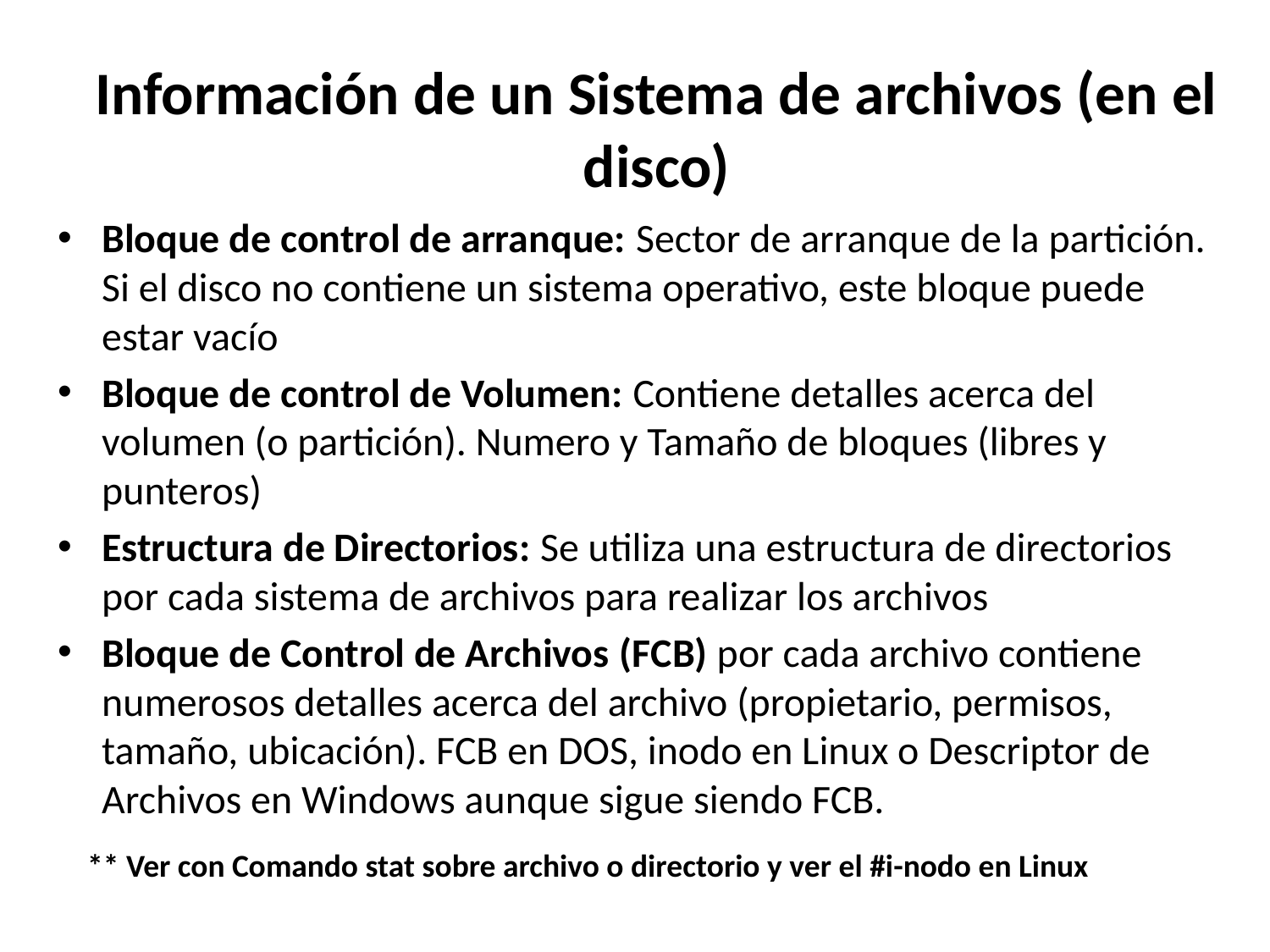

# Información de un Sistema de archivos (en el disco)
Bloque de control de arranque: Sector de arranque de la partición. Si el disco no contiene un sistema operativo, este bloque puede estar vacío
Bloque de control de Volumen: Contiene detalles acerca del volumen (o partición). Numero y Tamaño de bloques (libres y punteros)
Estructura de Directorios: Se utiliza una estructura de directorios por cada sistema de archivos para realizar los archivos
Bloque de Control de Archivos (FCB) por cada archivo contiene numerosos detalles acerca del archivo (propietario, permisos, tamaño, ubicación). FCB en DOS, inodo en Linux o Descriptor de Archivos en Windows aunque sigue siendo FCB.
** Ver con Comando stat sobre archivo o directorio y ver el #i-nodo en Linux